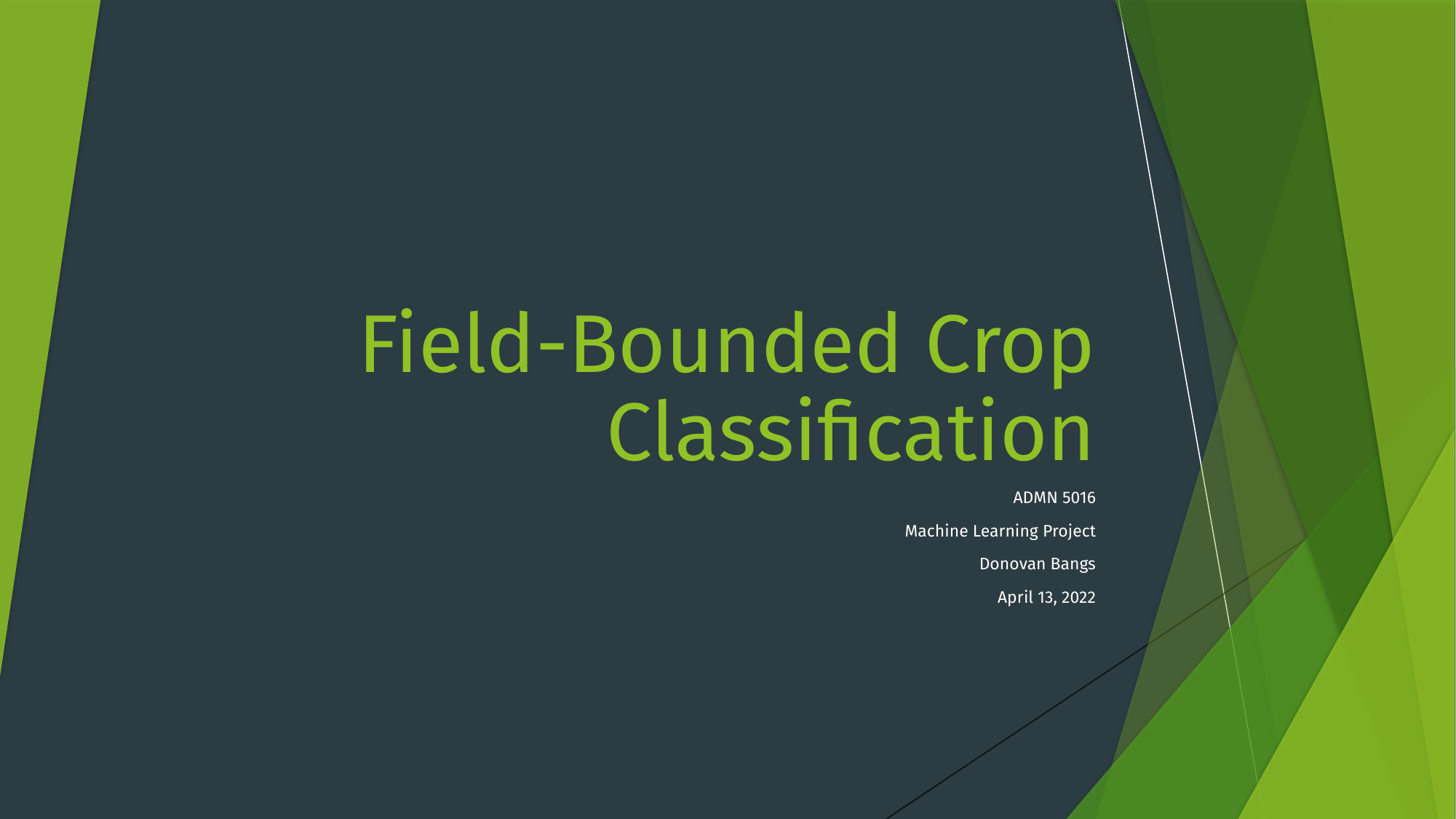

# Field-Bounded Crop Classification
ADMN 5016
Machine Learning Project
Donovan Bangs
April 13, 2022